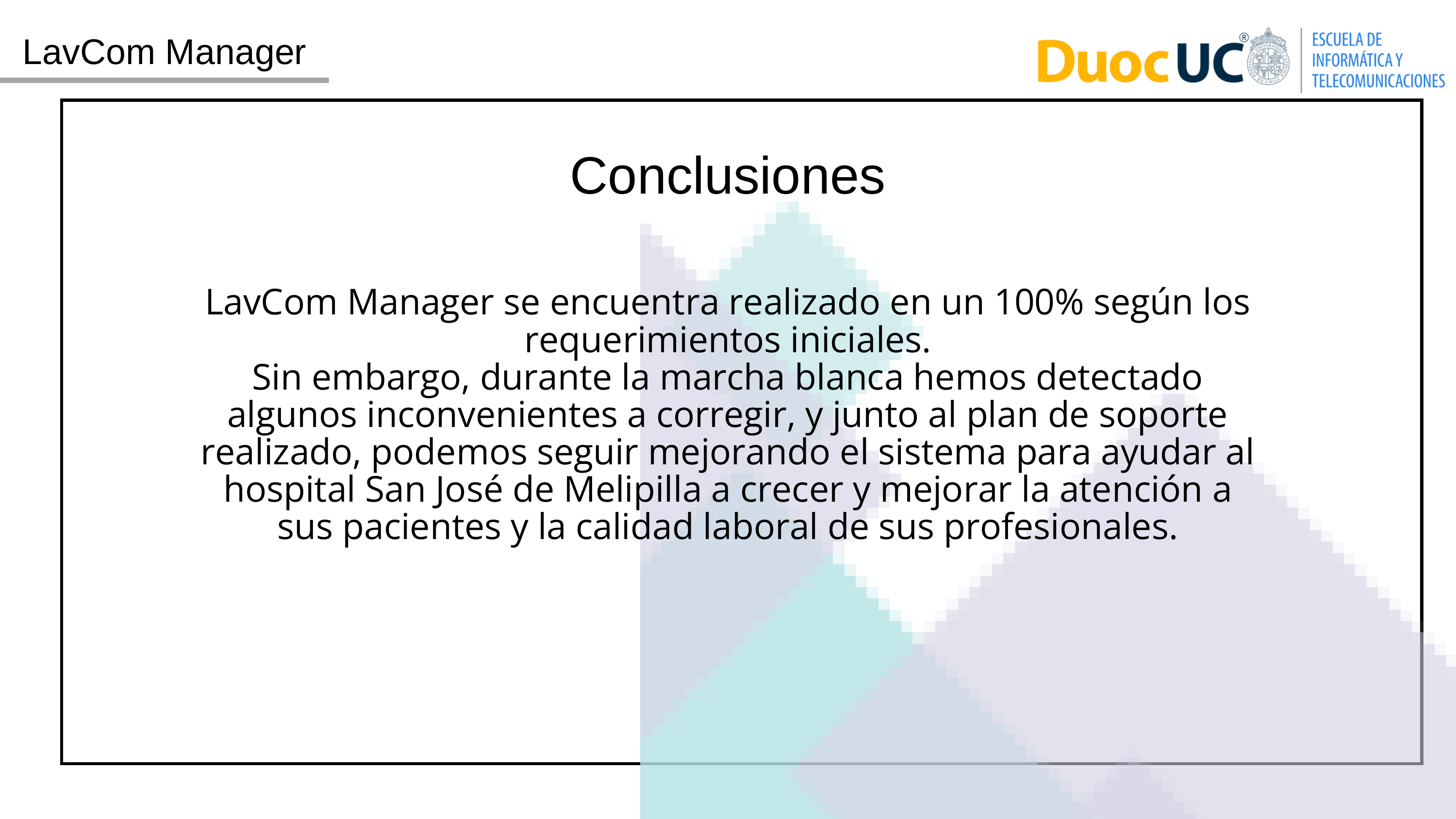

LavCom Manager

Conclusiones

LavCom Manager se encuentra realizado en un 100% según los requerimientos iniciales.
Sin embargo, durante la marcha blanca hemos detectado algunos inconvenientes a corregir, y junto al plan de soporte realizado, podemos seguir mejorando el sistema para ayudar al hospital San José de Melipilla a crecer y mejorar la atención a sus pacientes y la calidad laboral de sus profesionales.